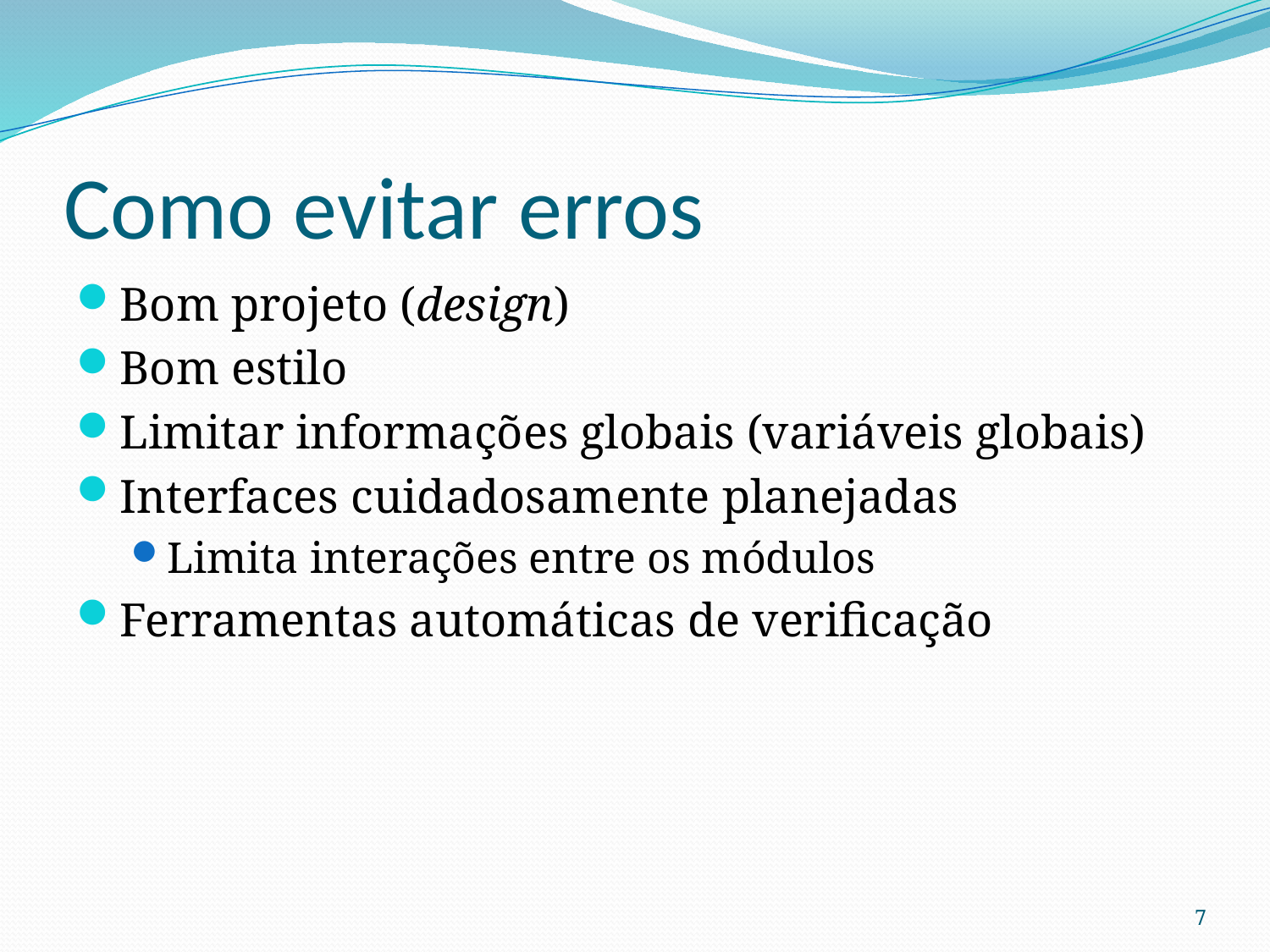

# Como evitar erros
Bom projeto (design)
Bom estilo
Limitar informações globais (variáveis globais)
Interfaces cuidadosamente planejadas
Limita interações entre os módulos
Ferramentas automáticas de verificação

7